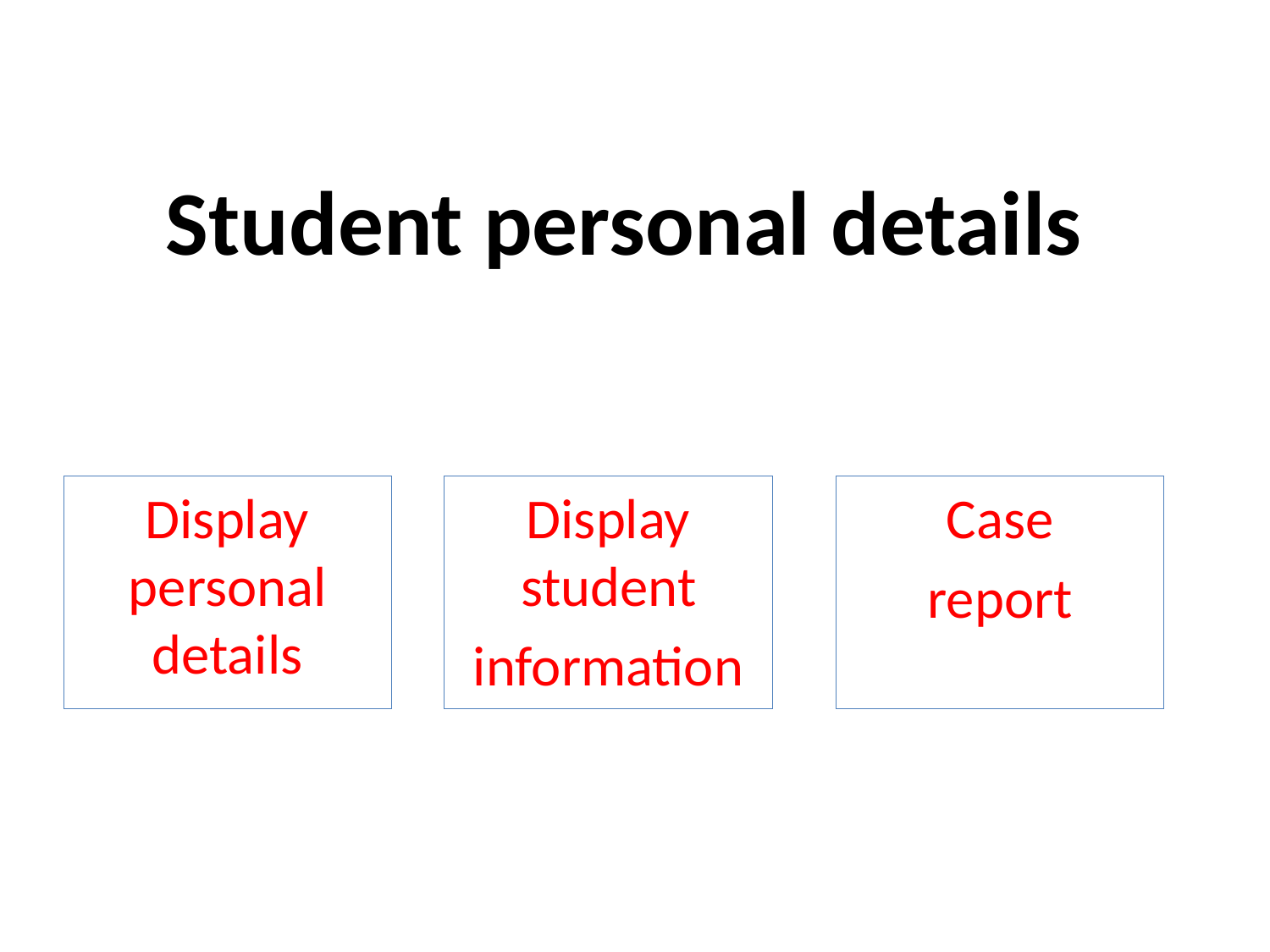

# Student personal details
Display personal details
Display student
information
Case
report